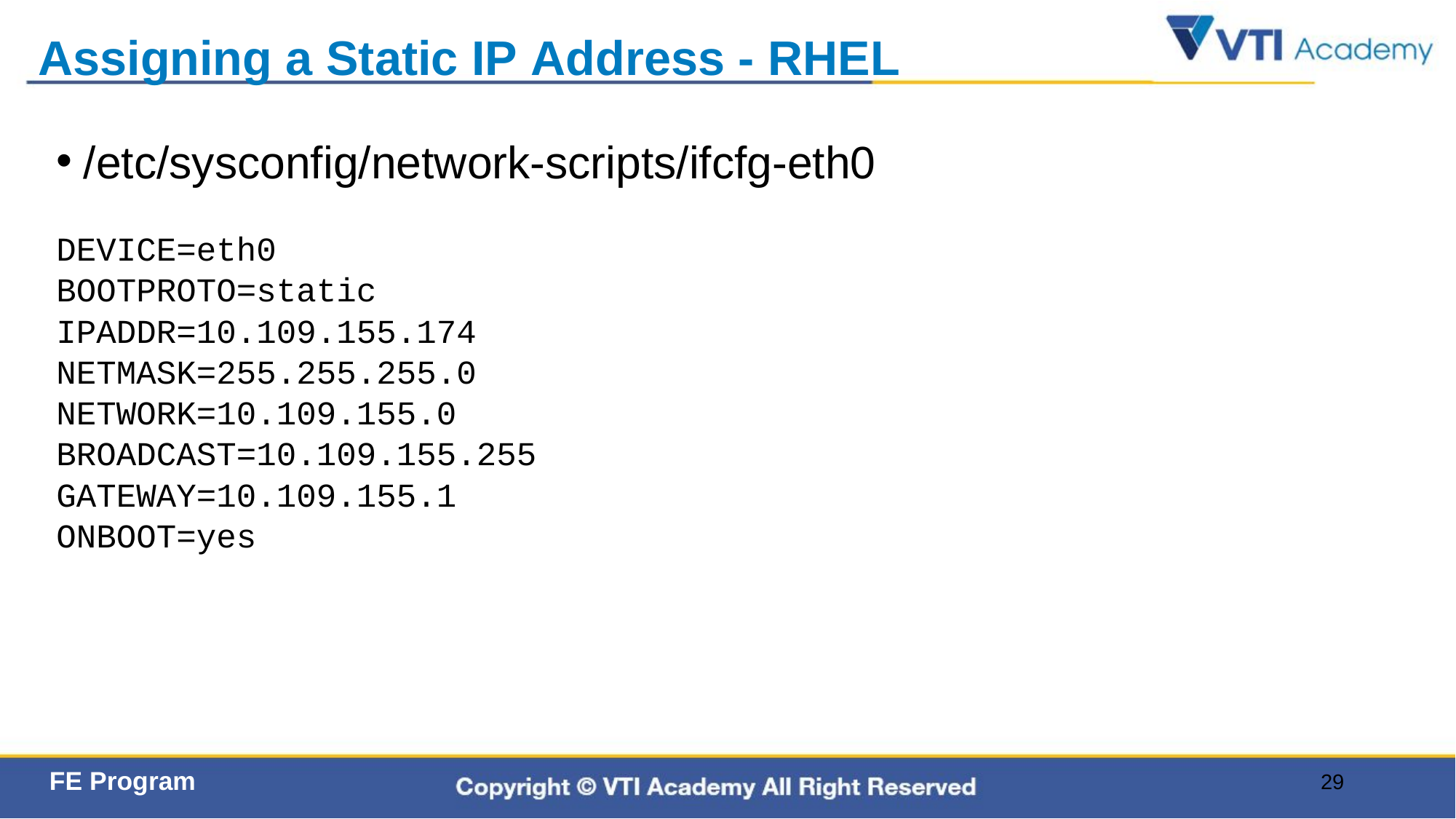

# Assigning a Static IP Address - RHEL
/etc/sysconfig/network-scripts/ifcfg-eth0
DEVICE=eth0
BOOTPROTO=static
IPADDR=10.109.155.174
NETMASK=255.255.255.0
NETWORK=10.109.155.0
BROADCAST=10.109.155.255
GATEWAY=10.109.155.1
ONBOOT=yes

29